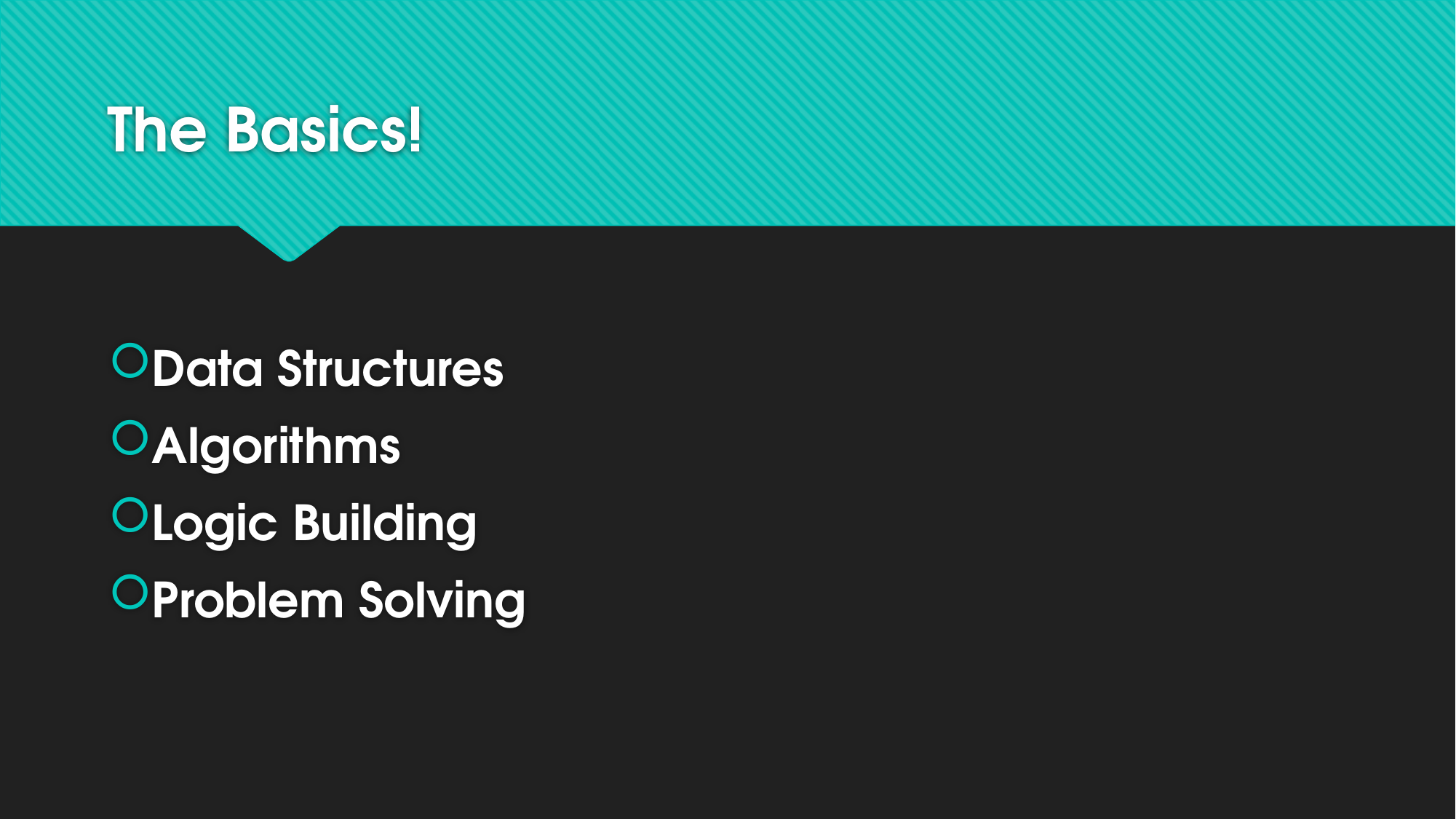

# The Basics!
Data Structures
Algorithms
Logic Building
Problem Solving